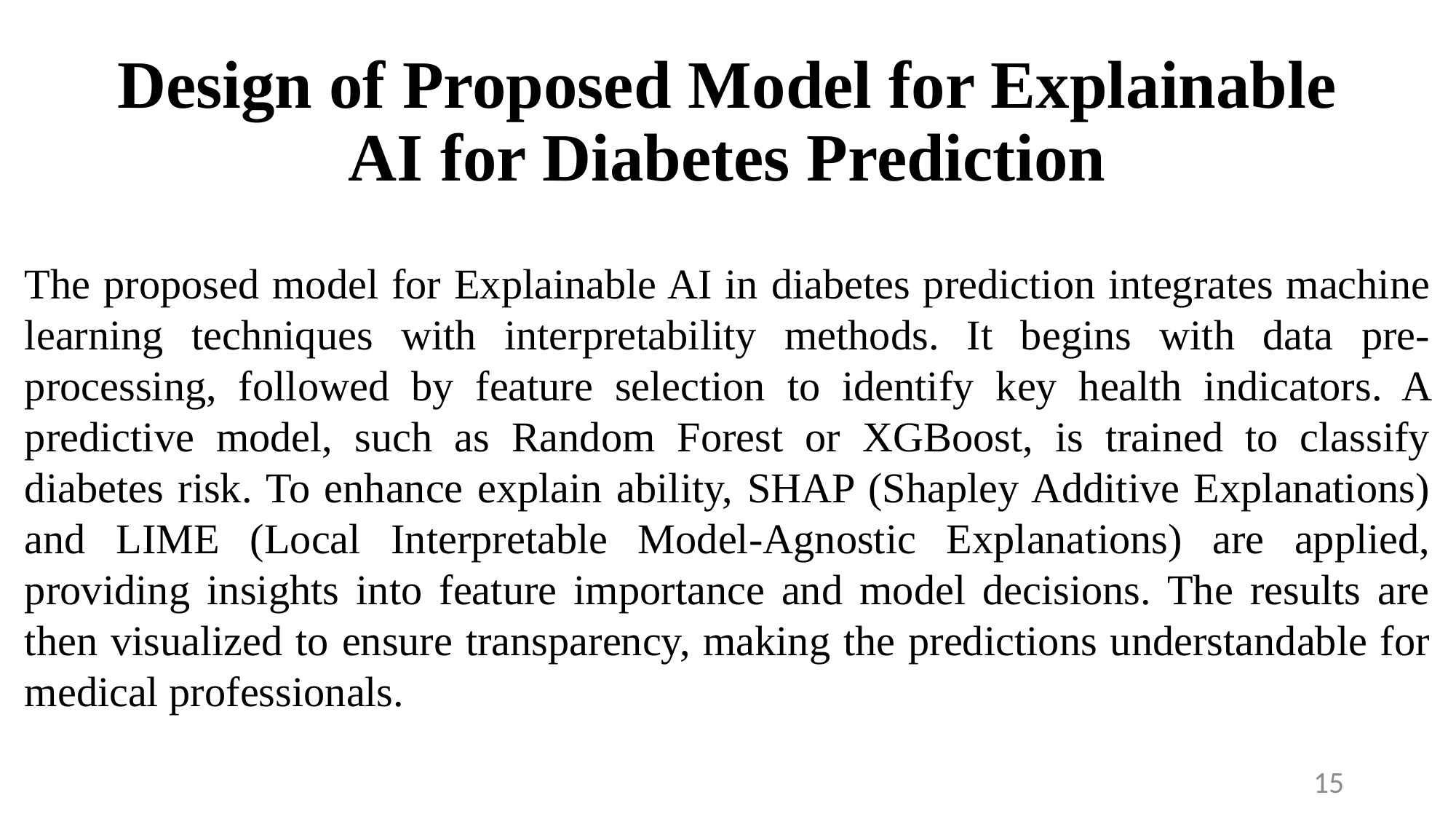

# Design of Proposed Model for Explainable AI for Diabetes Prediction
The proposed model for Explainable AI in diabetes prediction integrates machine learning techniques with interpretability methods. It begins with data pre-processing, followed by feature selection to identify key health indicators. A predictive model, such as Random Forest or XGBoost, is trained to classify diabetes risk. To enhance explain ability, SHAP (Shapley Additive Explanations) and LIME (Local Interpretable Model-Agnostic Explanations) are applied, providing insights into feature importance and model decisions. The results are then visualized to ensure transparency, making the predictions understandable for medical professionals.
15